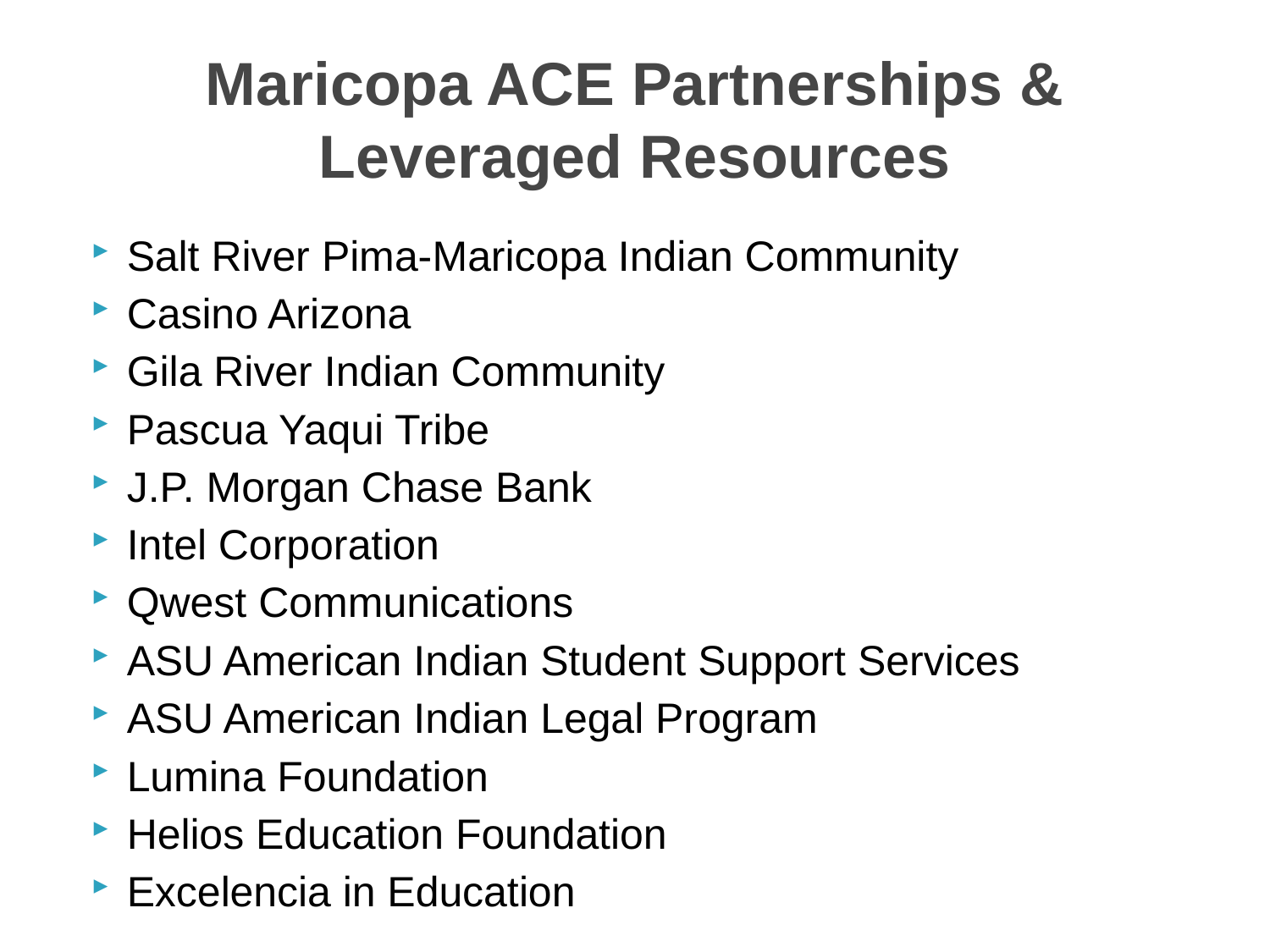

# Maricopa ACE Partnerships & Leveraged Resources
Salt River Pima-Maricopa Indian Community
Casino Arizona
Gila River Indian Community
Pascua Yaqui Tribe
J.P. Morgan Chase Bank
Intel Corporation
Qwest Communications
ASU American Indian Student Support Services
ASU American Indian Legal Program
Lumina Foundation
Helios Education Foundation
Excelencia in Education